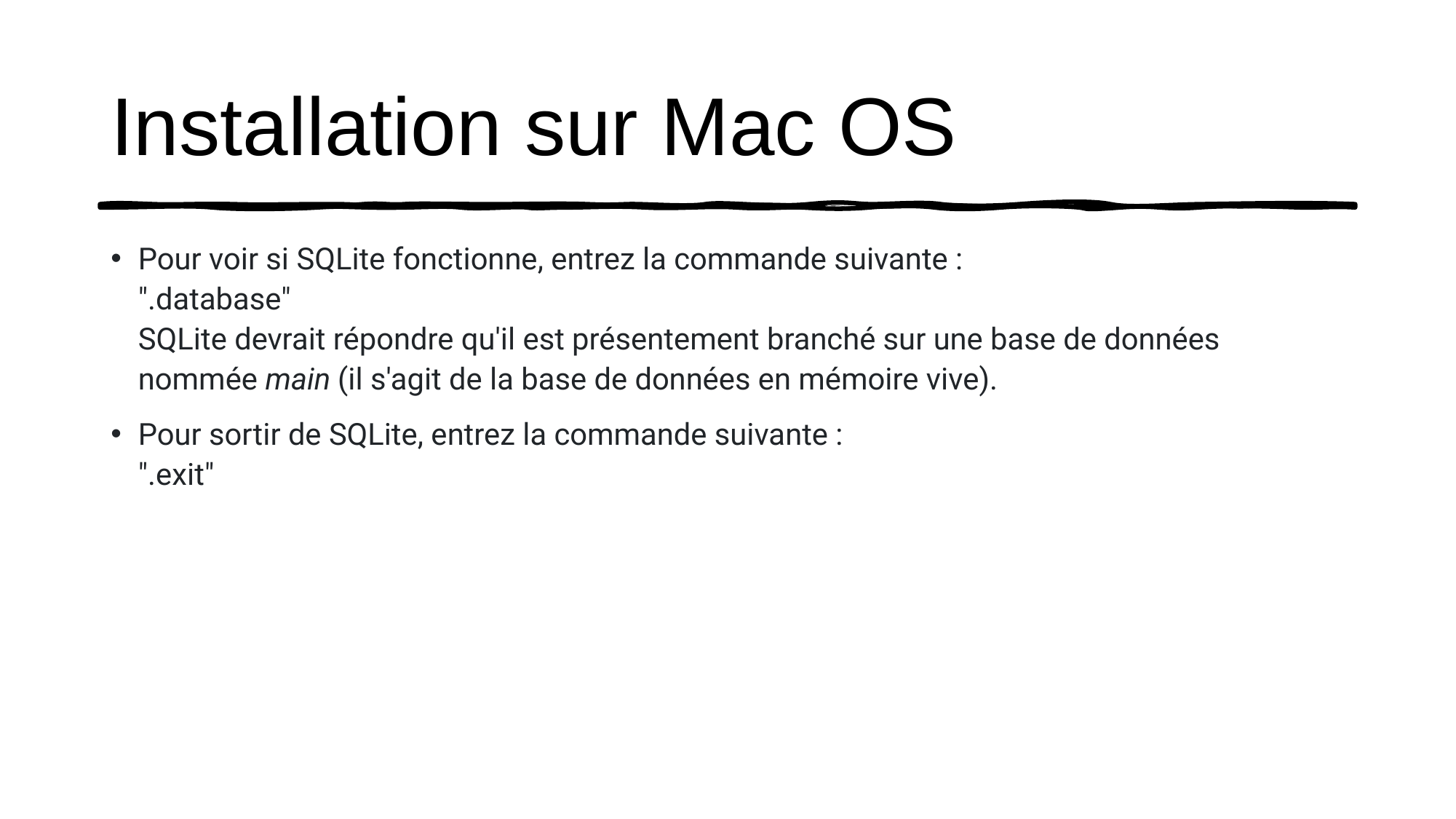

# Installation sur Mac OS
Pour voir si SQLite fonctionne, entrez la commande suivante :
".database"
SQLite devrait répondre qu'il est présentement branché sur une base de données nommée main (il s'agit de la base de données en mémoire vive).
Pour sortir de SQLite, entrez la commande suivante :
".exit"